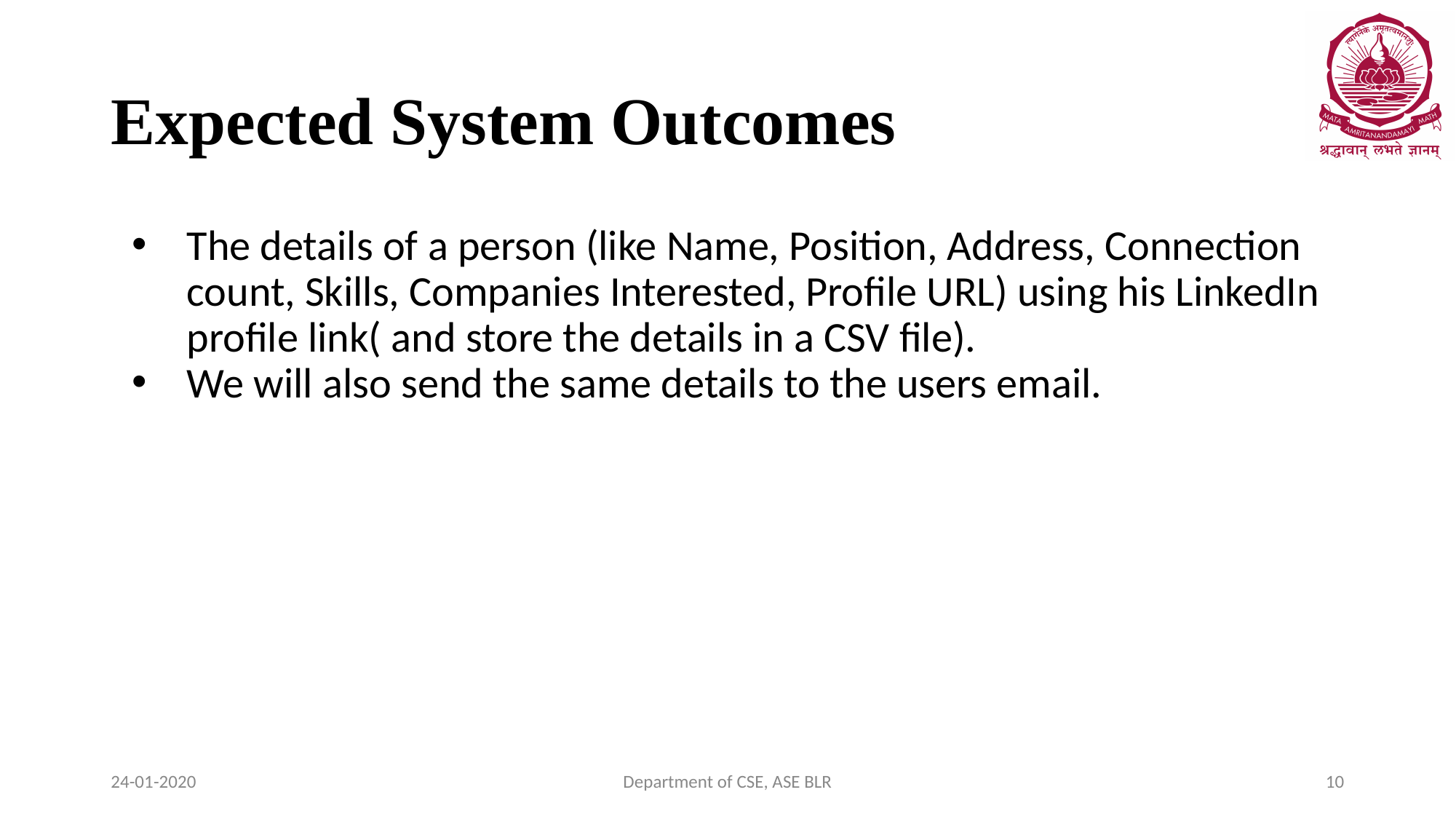

# Expected System Outcomes
The details of a person (like Name, Position, Address, Connection count, Skills, Companies Interested, Profile URL) using his LinkedIn profile link( and store the details in a CSV file).
We will also send the same details to the users email.
24-01-2020
Department of CSE, ASE BLR
10